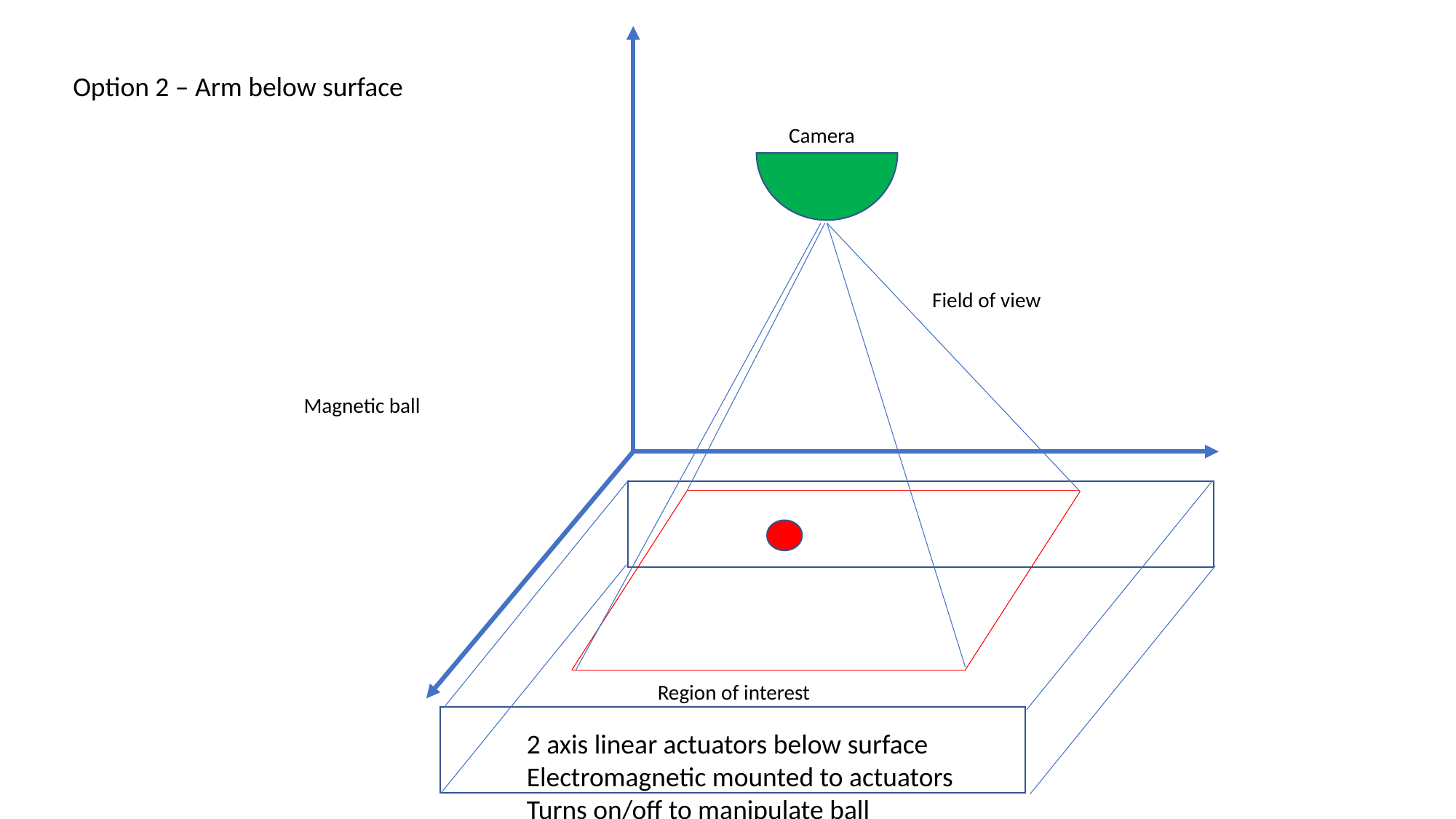

Option 2 – Arm below surface

Camera
Field of view
Magnetic ball

Region of interest

2 axis linear actuators below surface
Electromagnetic mounted to actuators
Turns on/off to manipulate ball